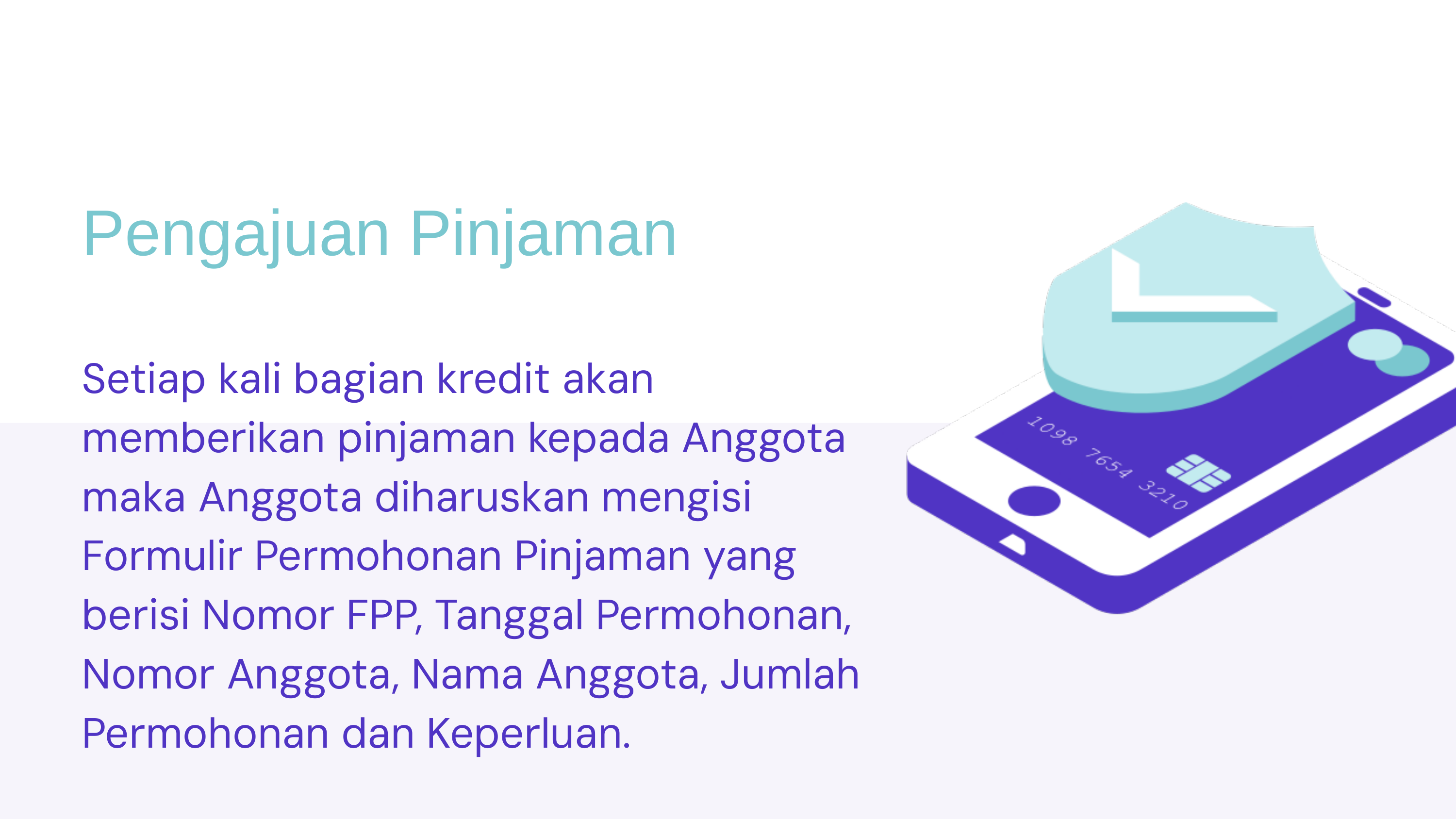

Pengajuan Pinjaman

Setiap kali bagian kredit akan memberikan pinjaman kepada Anggota maka Anggota diharuskan mengisi Formulir Permohonan Pinjaman yang berisi Nomor FPP, Tanggal Permohonan, Nomor Anggota, Nama Anggota, Jumlah Permohonan dan Keperluan.